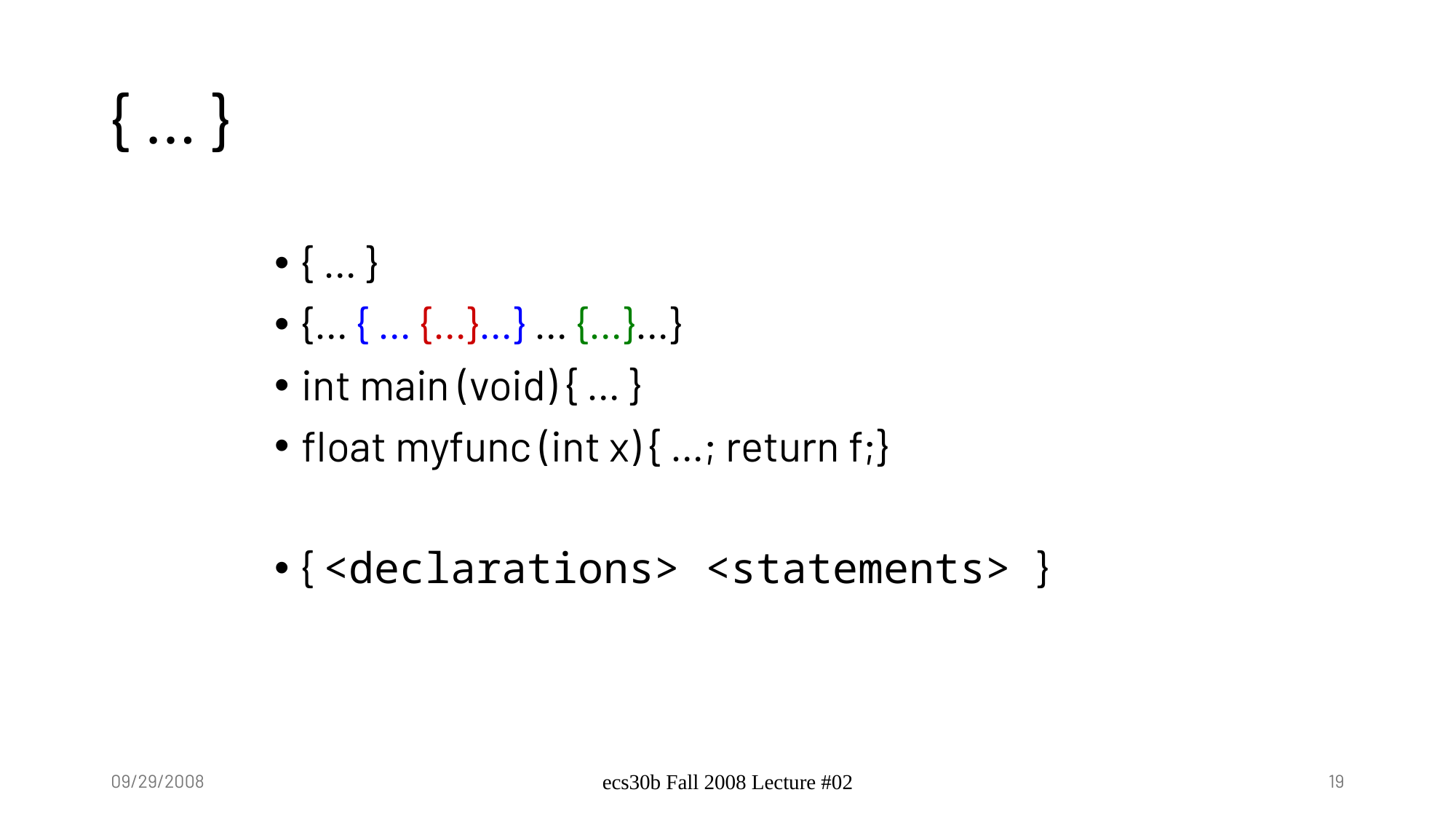

# { … }
{ … }
{… { … {…}…} … {…}…}
int main (void) { … }
float myfunc (int x) { …; return f;}

{ <declarations> <statements> }
09/29/2008
ecs30b Fall 2008 Lecture #02
19